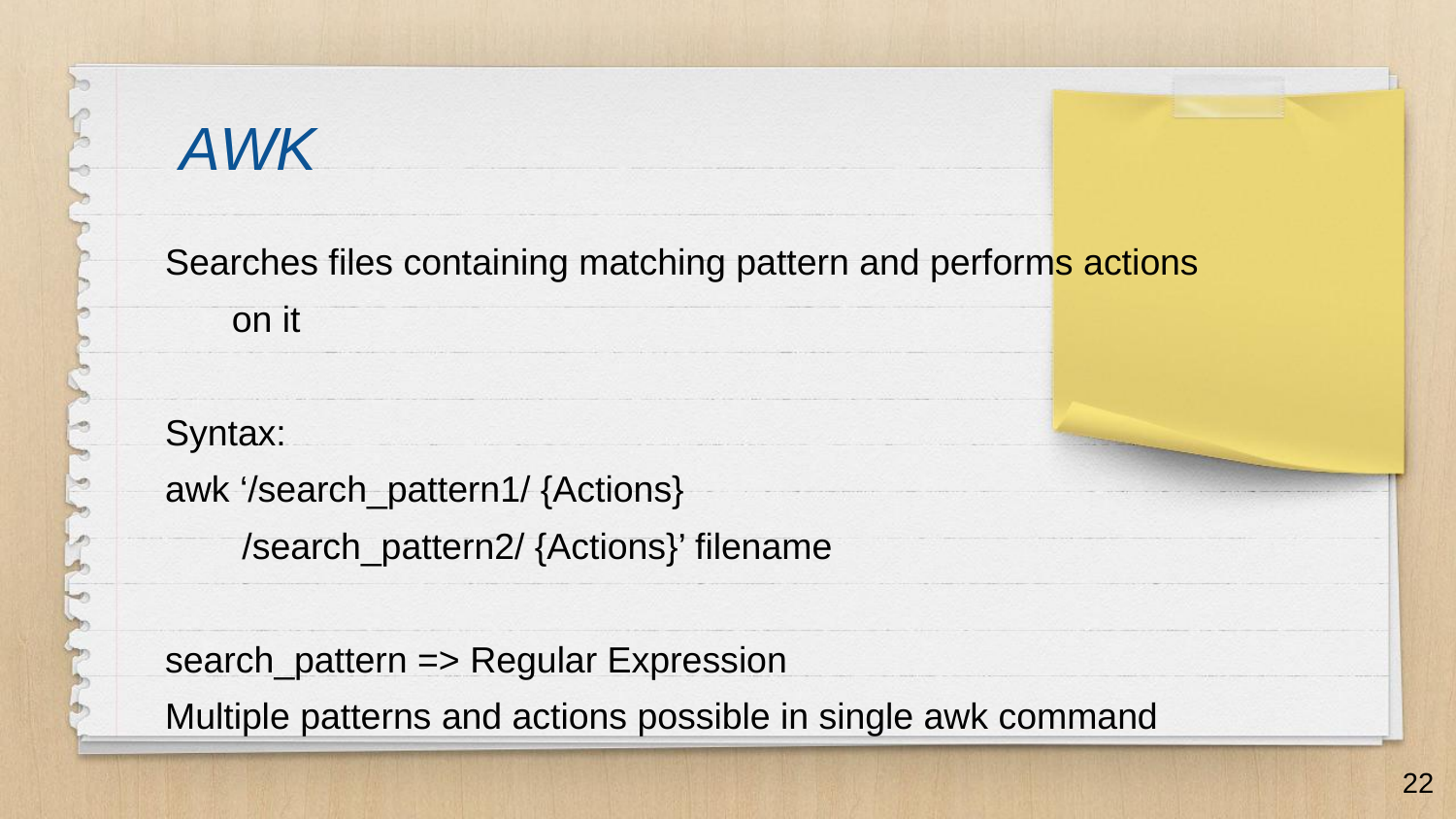

AWK
Searches files containing matching pattern and performs actions on it

Syntax:
awk ‘/search_pattern1/ {Actions}
	 /search_pattern2/ {Actions}’ filename

search_pattern => Regular Expression
Multiple patterns and actions possible in single awk command
22